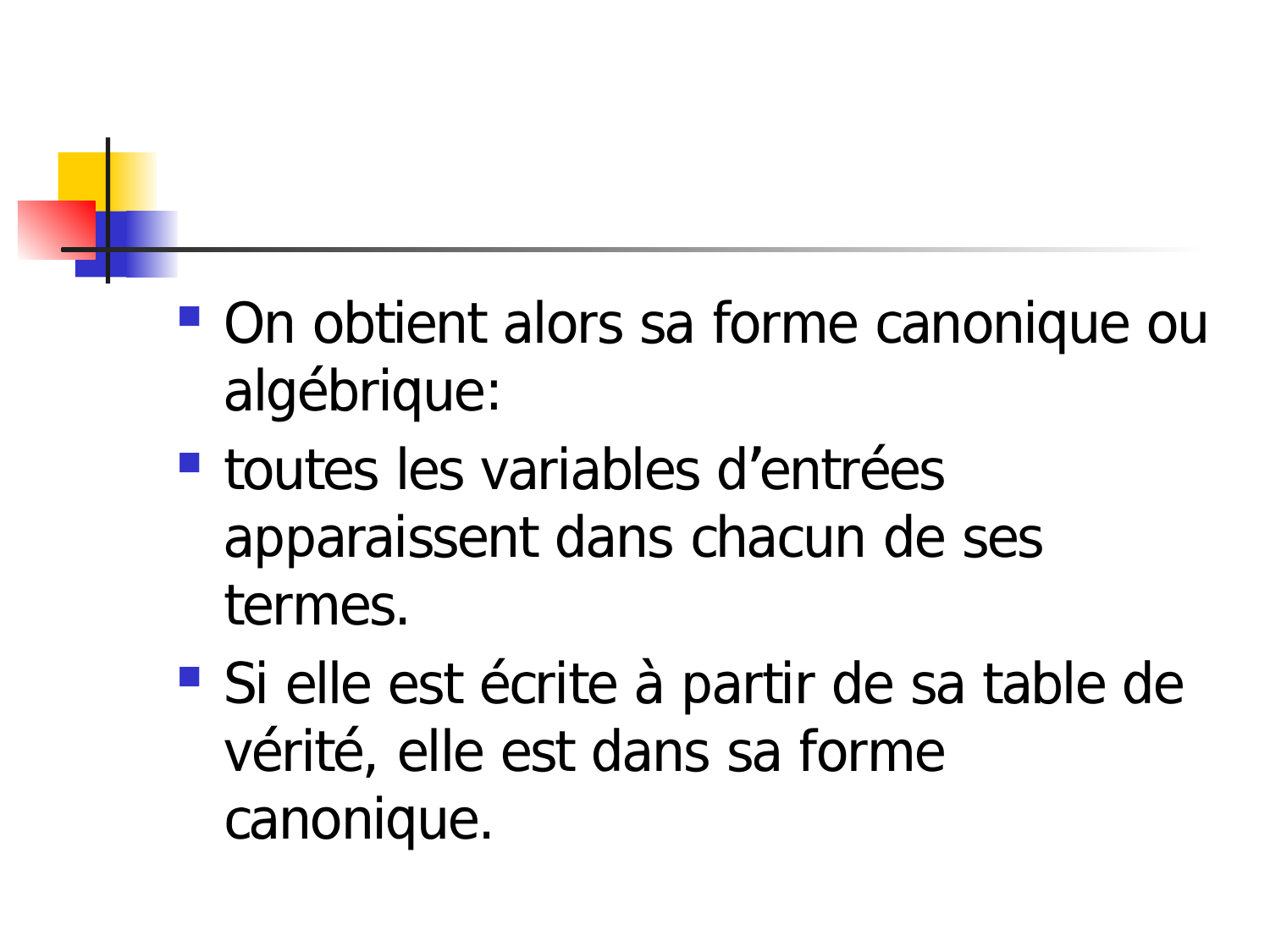

#
On obtient alors sa forme canonique ou algébrique:
toutes les variables d’entrées apparaissent dans chacun de ses termes.
Si elle est écrite à partir de sa table de vérité, elle est dans sa forme canonique.